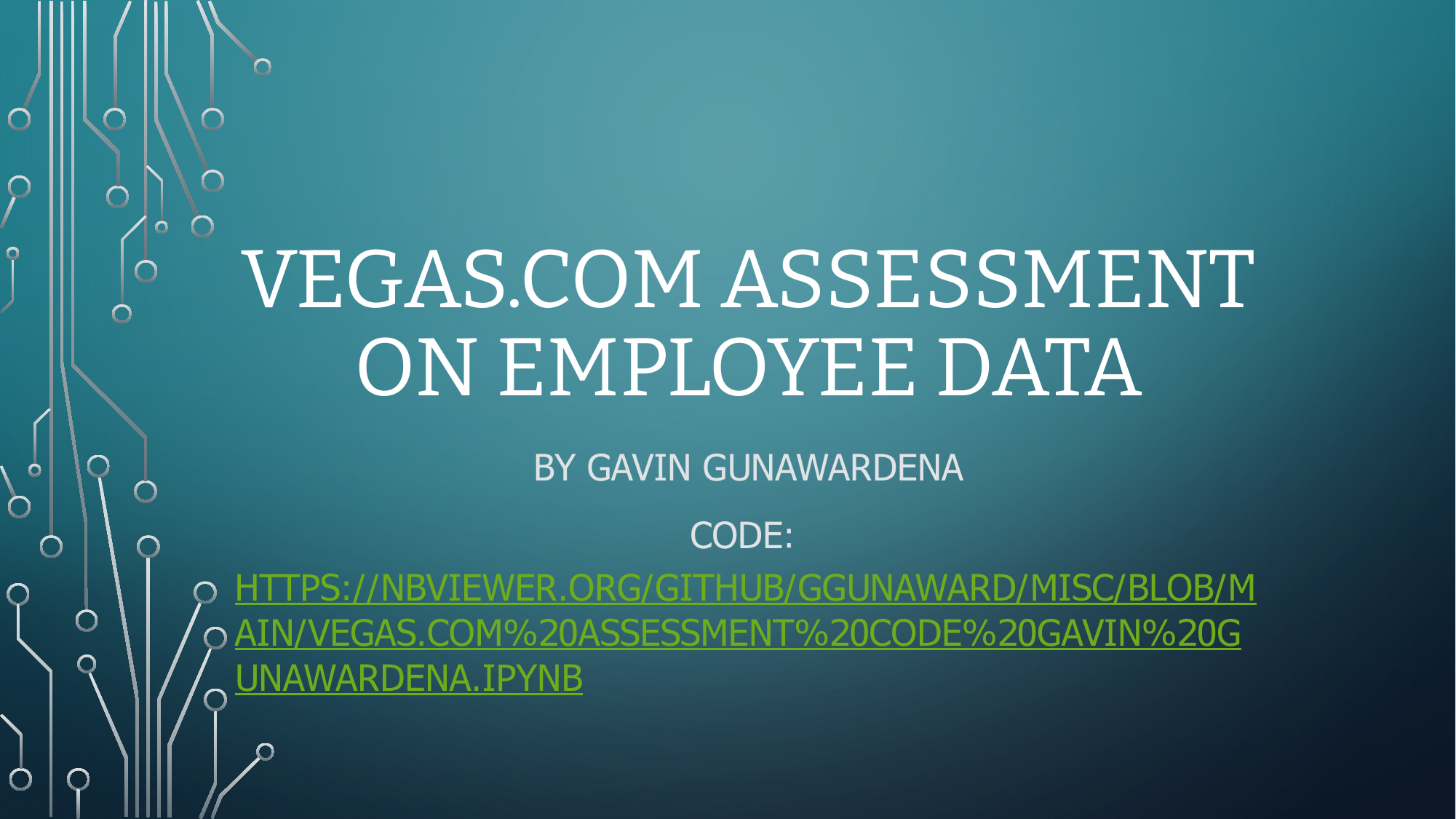

# Vegas.Com Assessment on Employee Data
By Gavin Gunawardena
Code: https://nbviewer.org/github/ggunaward/Misc/blob/main/Vegas.com%20Assessment%20Code%20Gavin%20Gunawardena.ipynb